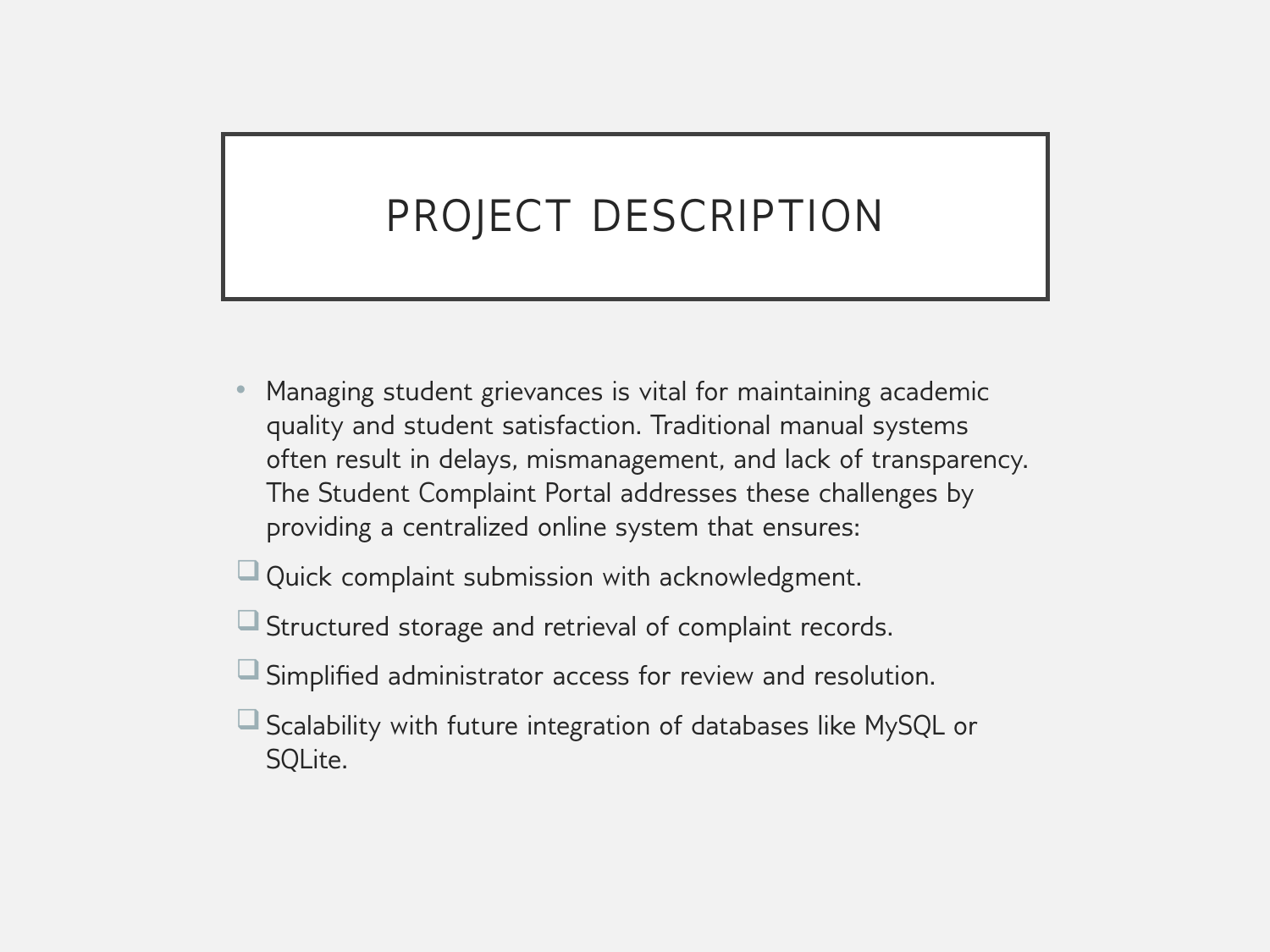

# Project Description
Managing student grievances is vital for maintaining academic quality and student satisfaction. Traditional manual systems often result in delays, mismanagement, and lack of transparency. The Student Complaint Portal addresses these challenges by providing a centralized online system that ensures:
Quick complaint submission with acknowledgment.
Structured storage and retrieval of complaint records.
Simplified administrator access for review and resolution.
Scalability with future integration of databases like MySQL or SQLite.